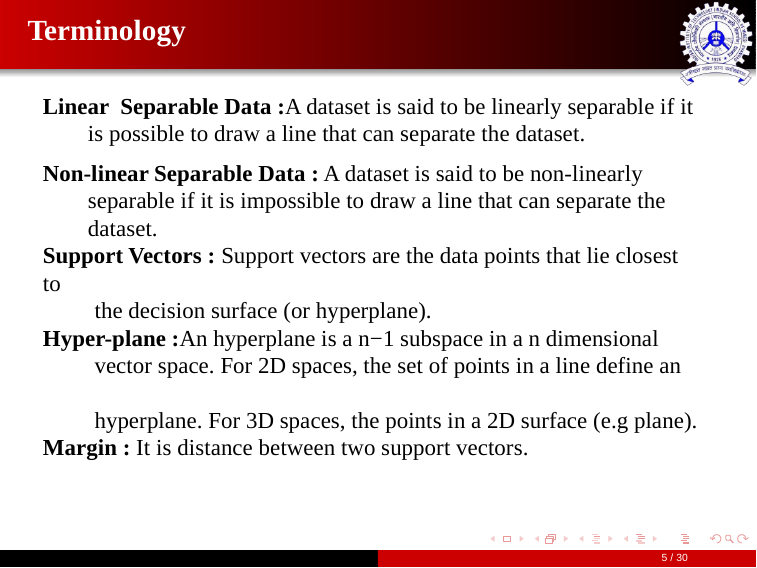

# Terminology
Linear  Separable Data :A dataset is said to be linearly separable if it is possible to draw a line that can separate the dataset.
Non-linear Separable Data : A dataset is said to be non-linearly separable if it is impossible to draw a line that can separate the
dataset.
Support Vectors : Support vectors are the data points that lie closest to
         the decision surface (or hyperplane).
Hyper-plane :An hyperplane is a n−1 subspace in a n dimensional
         vector space. For 2D spaces, the set of points in a line define an
         hyperplane. For 3D spaces, the points in a 2D surface (e.g plane).
Margin : It is distance between two support vectors.

5 / 30